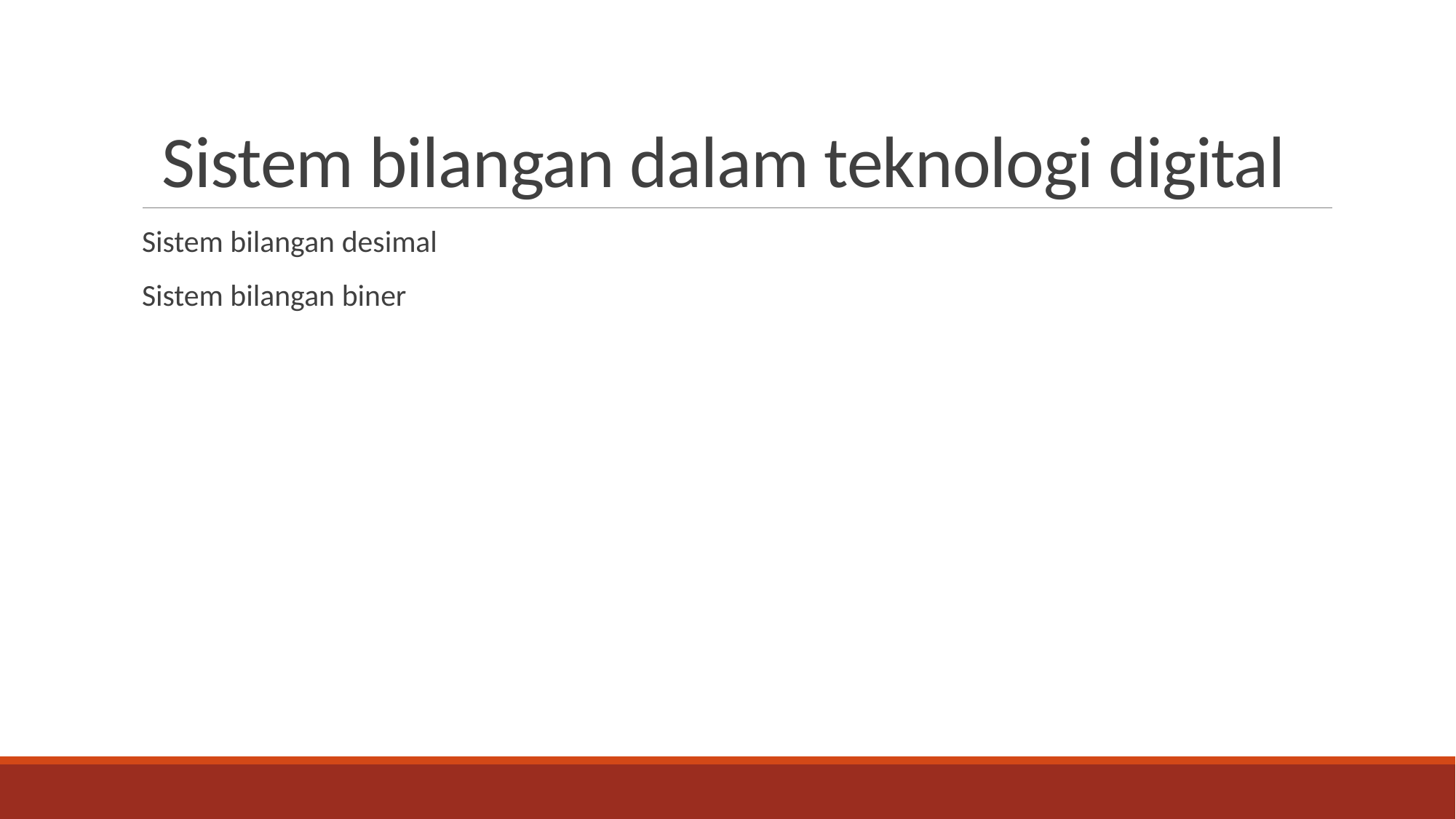

# Sistem bilangan dalam teknologi digital
Sistem bilangan desimal
Sistem bilangan biner